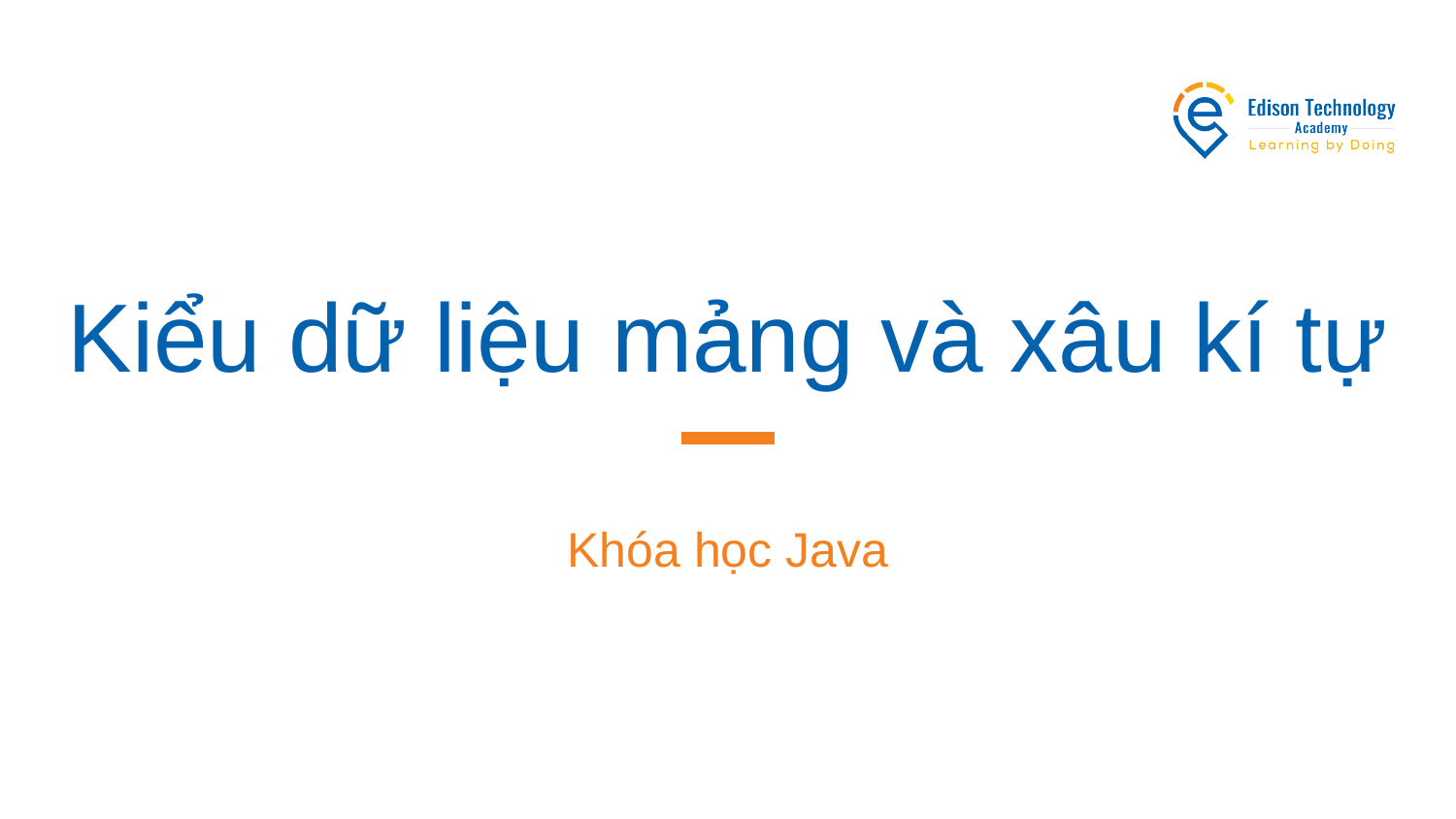

# Kiểu dữ liệu mảng và xâu kí tự
Khóa học Java